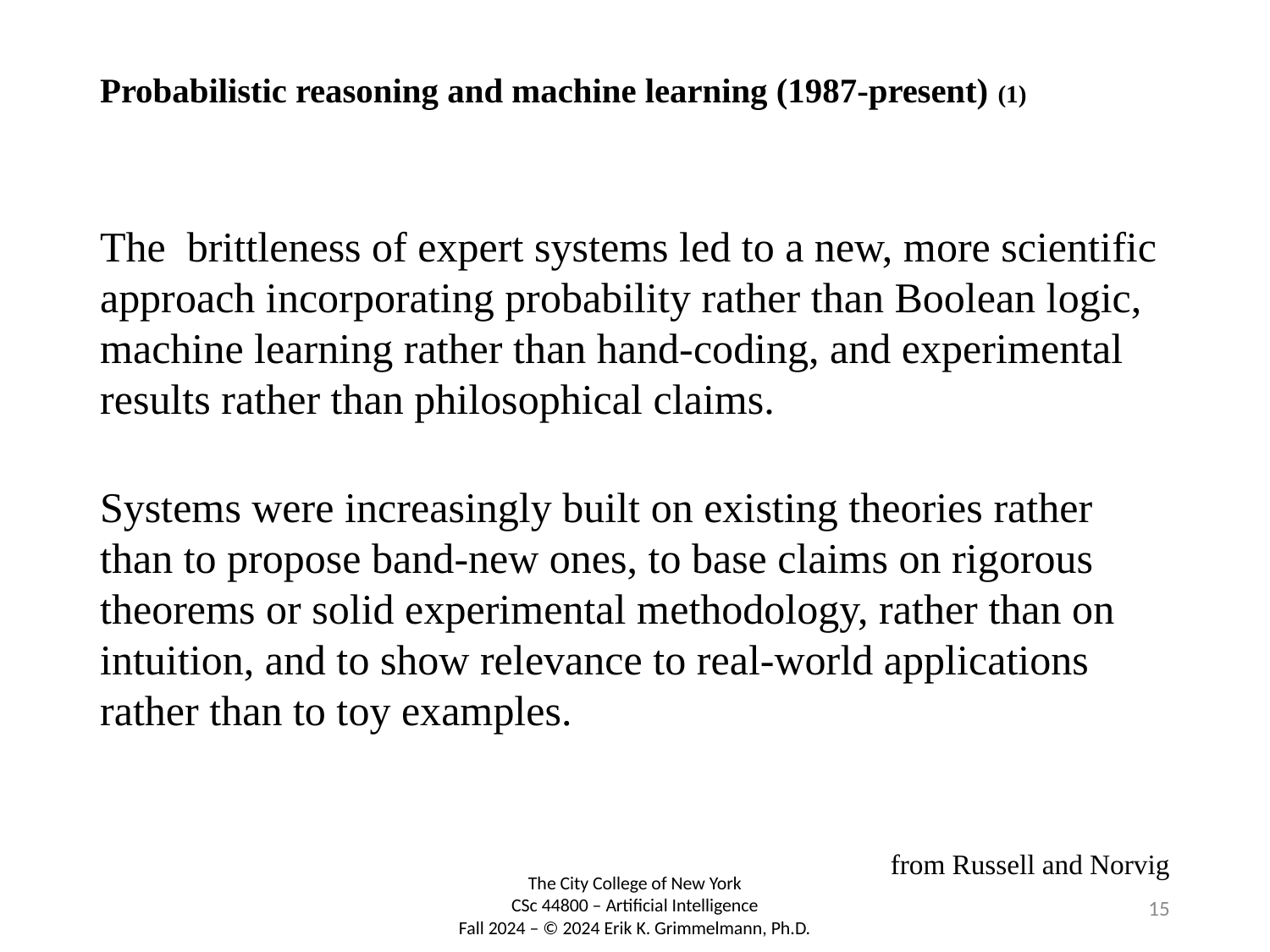

# Probabilistic reasoning and machine learning (1987-present) (1)

The  brittleness of expert systems led to a new, more scientific approach incorporating probability rather than Boolean logic, machine learning rather than hand-coding, and experimental results rather than philosophical claims.

Systems were increasingly built on existing theories rather than to propose band-new ones, to base claims on rigorous theorems or solid experimental methodology, rather than on intuition, and to show relevance to real-world applications rather than to toy examples.
from Russell and Norvig
15